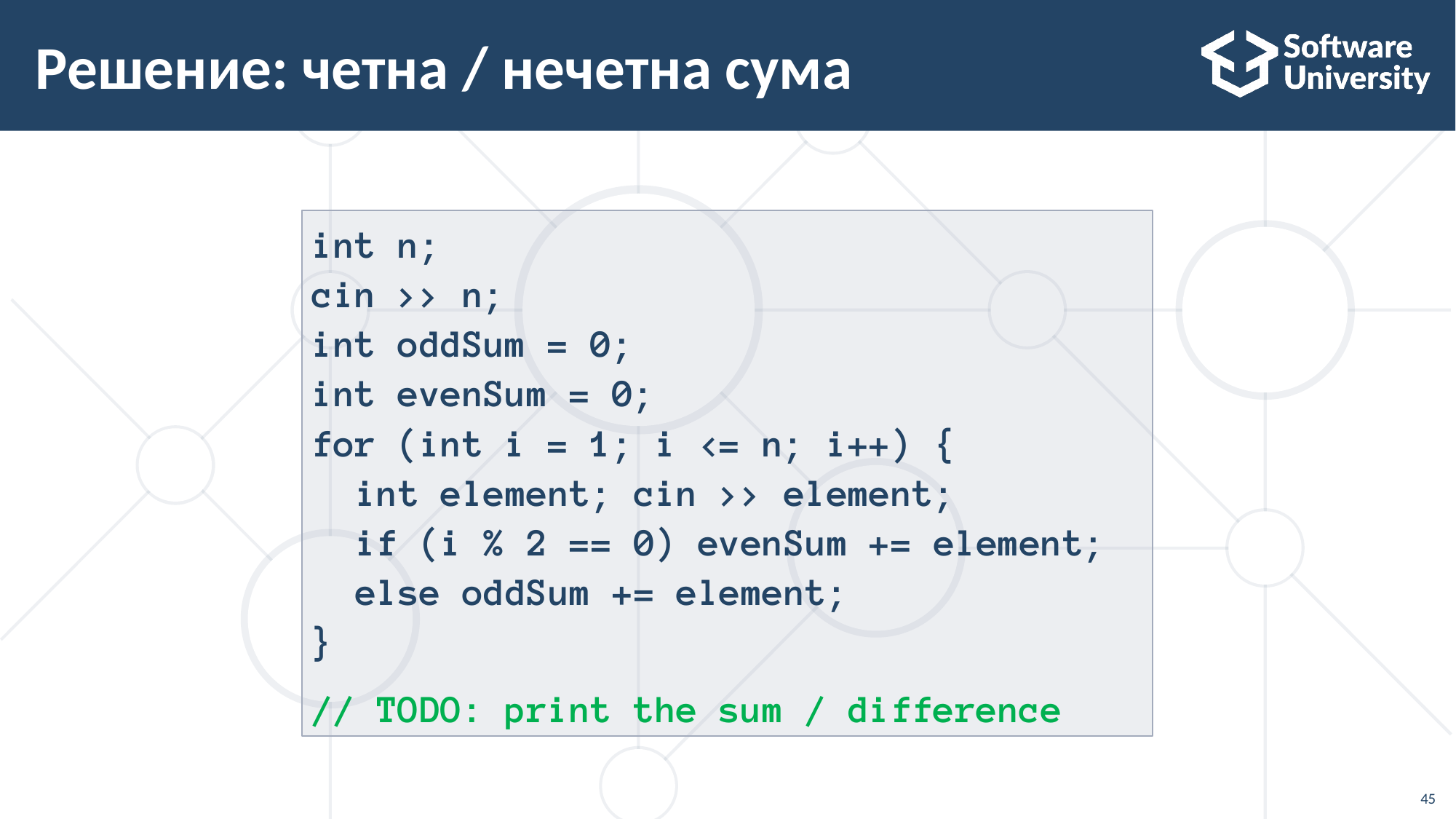

# Решение: четна / нечетна сума

int n;
cin >> n;
int oddSum = 0;
int evenSum = 0;
for (int i = 1; i <= n; i++) {
  int element; cin >> element;
  if (i % 2 == 0) evenSum += element;
  else oddSum += element;
}
// TODO: print the sum / difference
45